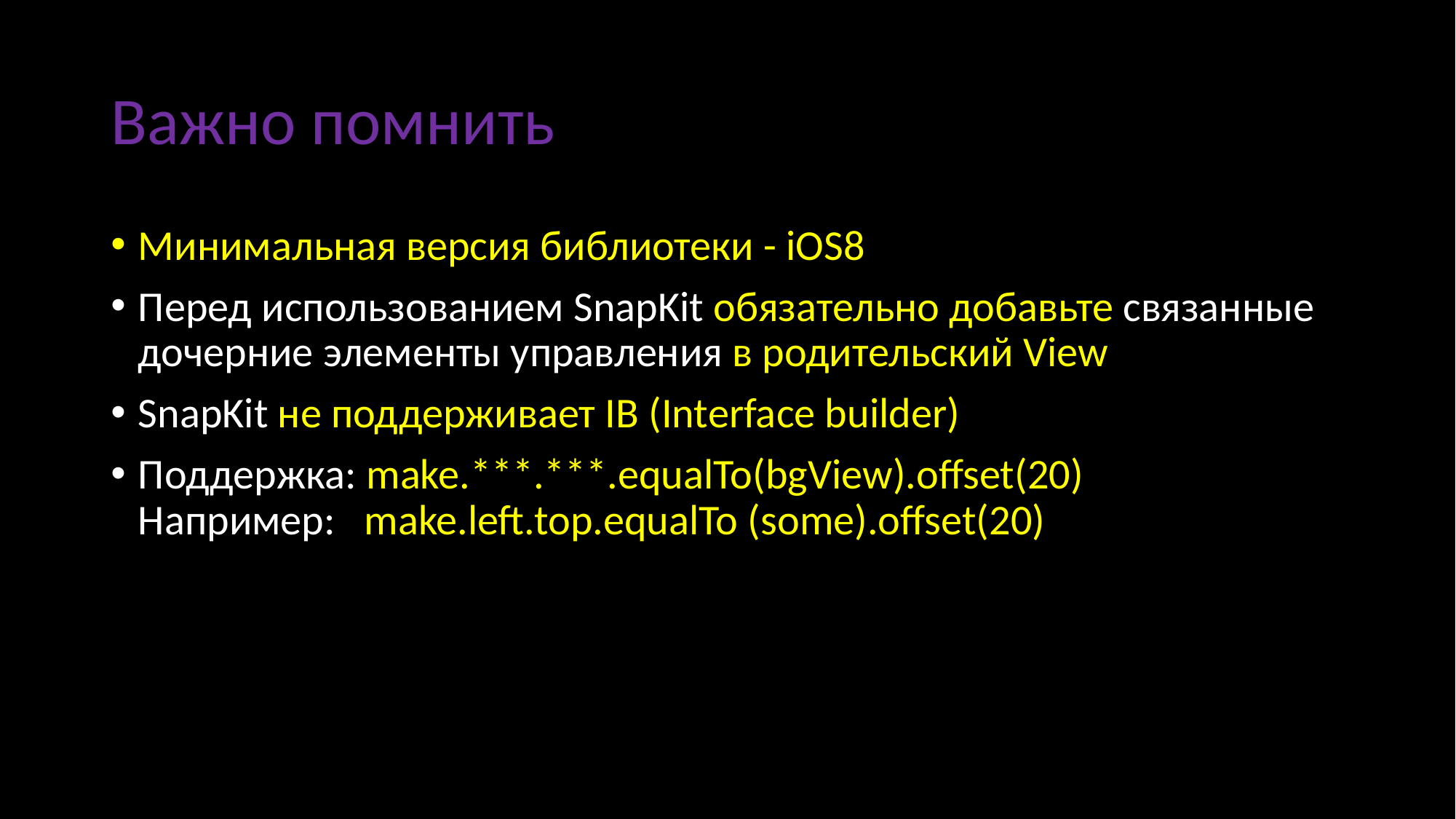

# Важно помнить
Минимальная версия библиотеки - iOS8
Перед использованием SnapKit обязательно добавьте связанные дочерние элементы управления в родительский View
SnapKit не поддерживает IB (Interface builder)
Поддержка: make.***.***.equalTo(bgView).offset(20)
Например:   make.left.top.equalTo (some).offset(20)